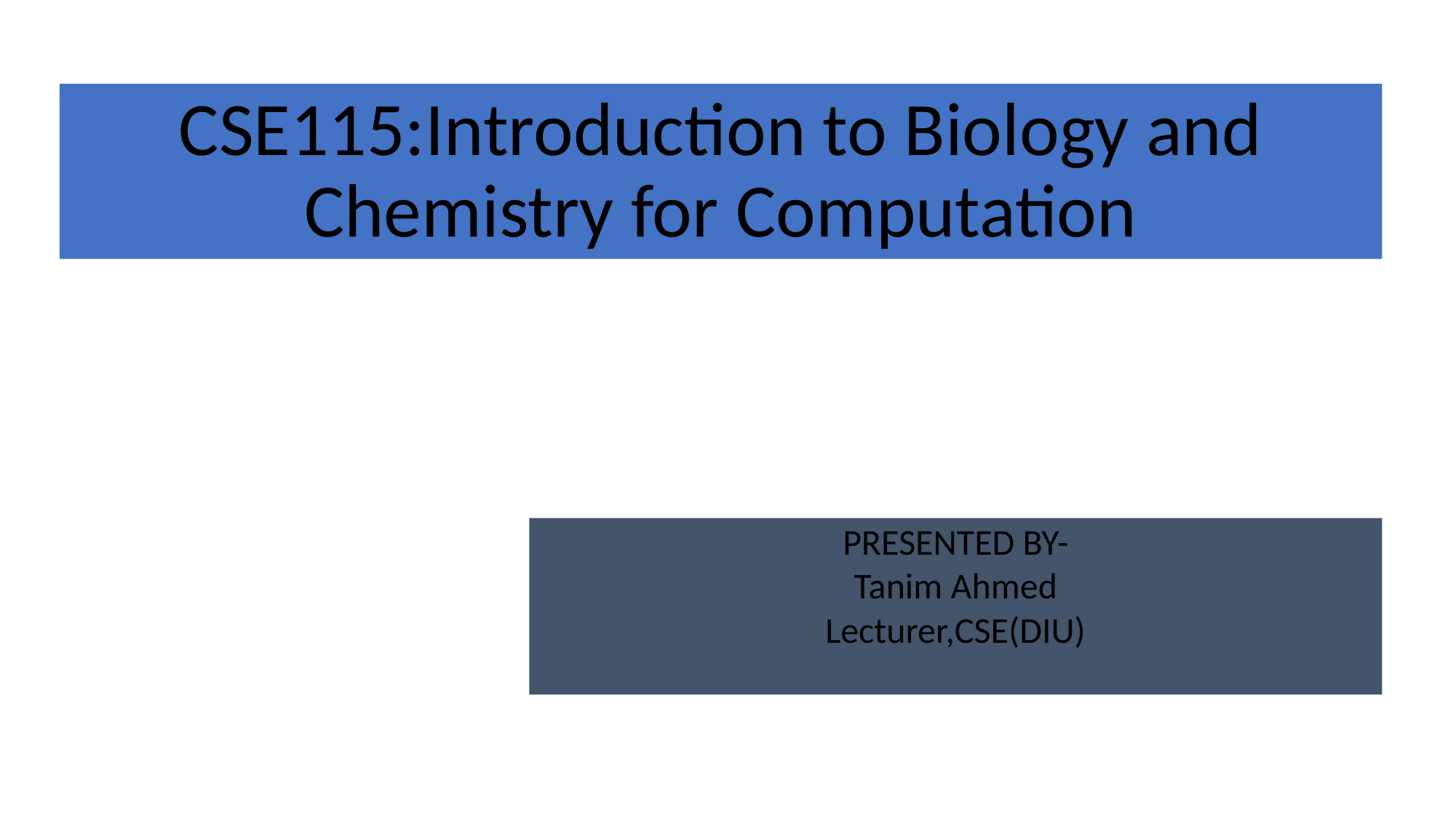

# CSE115:Introduction to Biology and Chemistry for Computation
PRESENTED BY-
Tanim Ahmed
Lecturer,CSE(DIU)